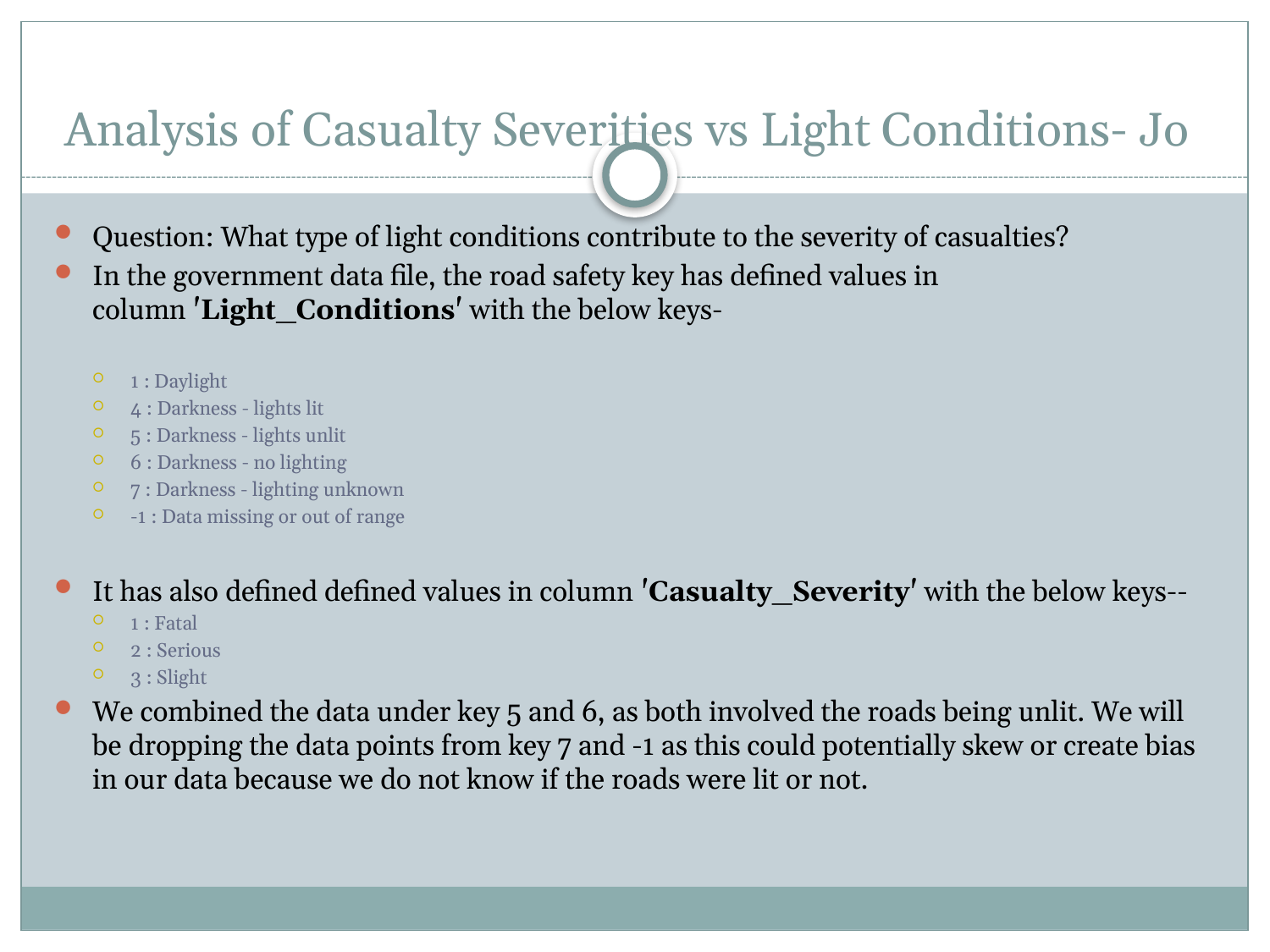

# Analysis of Casualty Severities vs Light Conditions- Jo
Question: What type of light conditions contribute to the severity of casualties?
In the government data file, the road safety key has defined values in column 'Light_Conditions' with the below keys-

1 : Daylight
4 : Darkness - lights lit
5 : Darkness - lights unlit
6 : Darkness - no lighting
7 : Darkness - lighting unknown
-1 : Data missing or out of range

It has also defined defined values in column 'Casualty_Severity' with the below keys--
1 : Fatal
2 : Serious
3 : Slight
We combined the data under key 5 and 6, as both involved the roads being unlit. We will be dropping the data points from key 7 and -1 as this could potentially skew or create bias in our data because we do not know if the roads were lit or not.